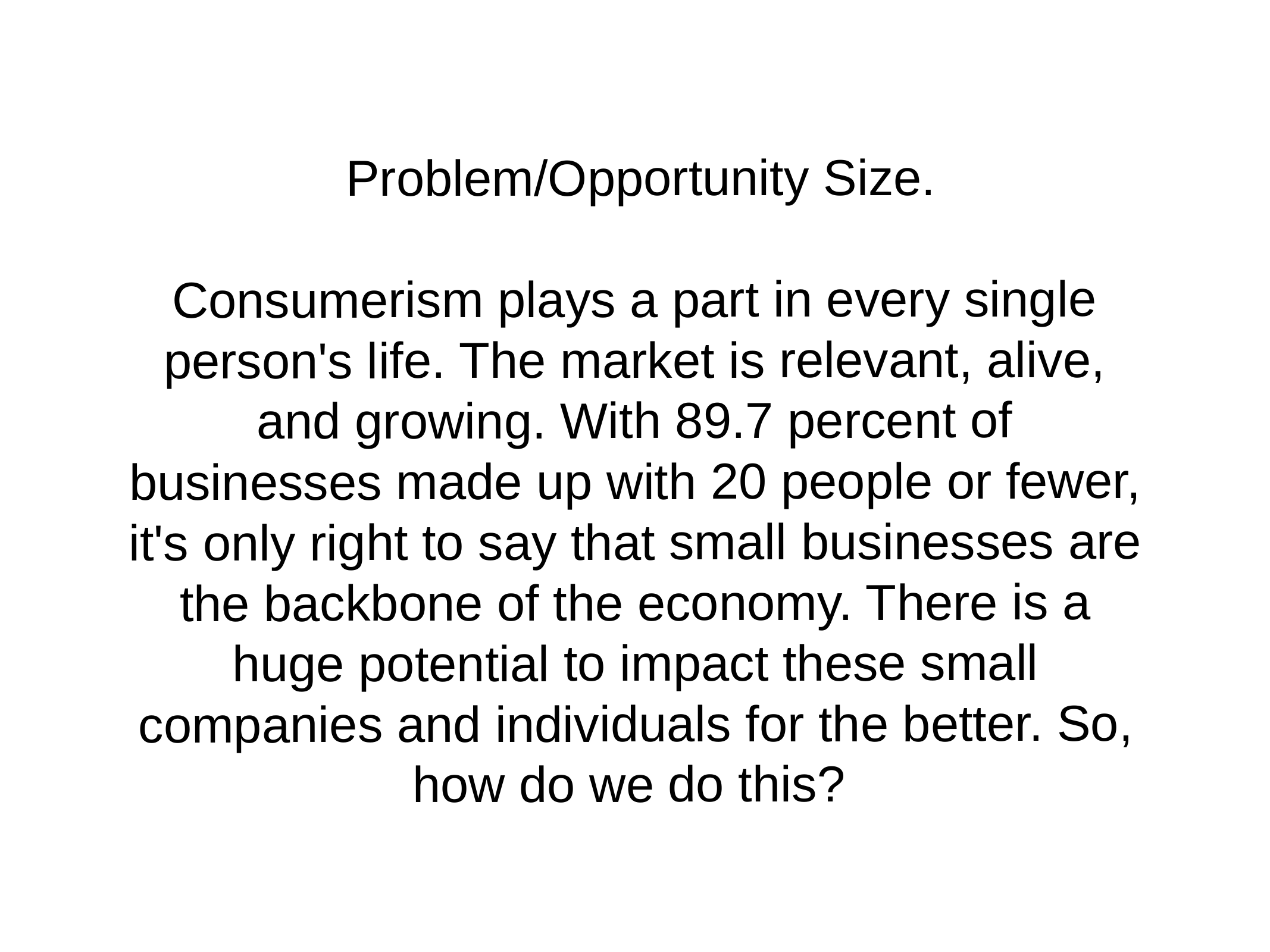

# Problem/Opportunity Size.

Consumerism plays a part in every single person's life. The market is relevant, alive, and growing. With 89.7 percent of businesses made up with 20 people or fewer, it's only right to say that small businesses are the backbone of the economy. There is a huge potential to impact these small companies and individuals for the better. So, how do we do this?